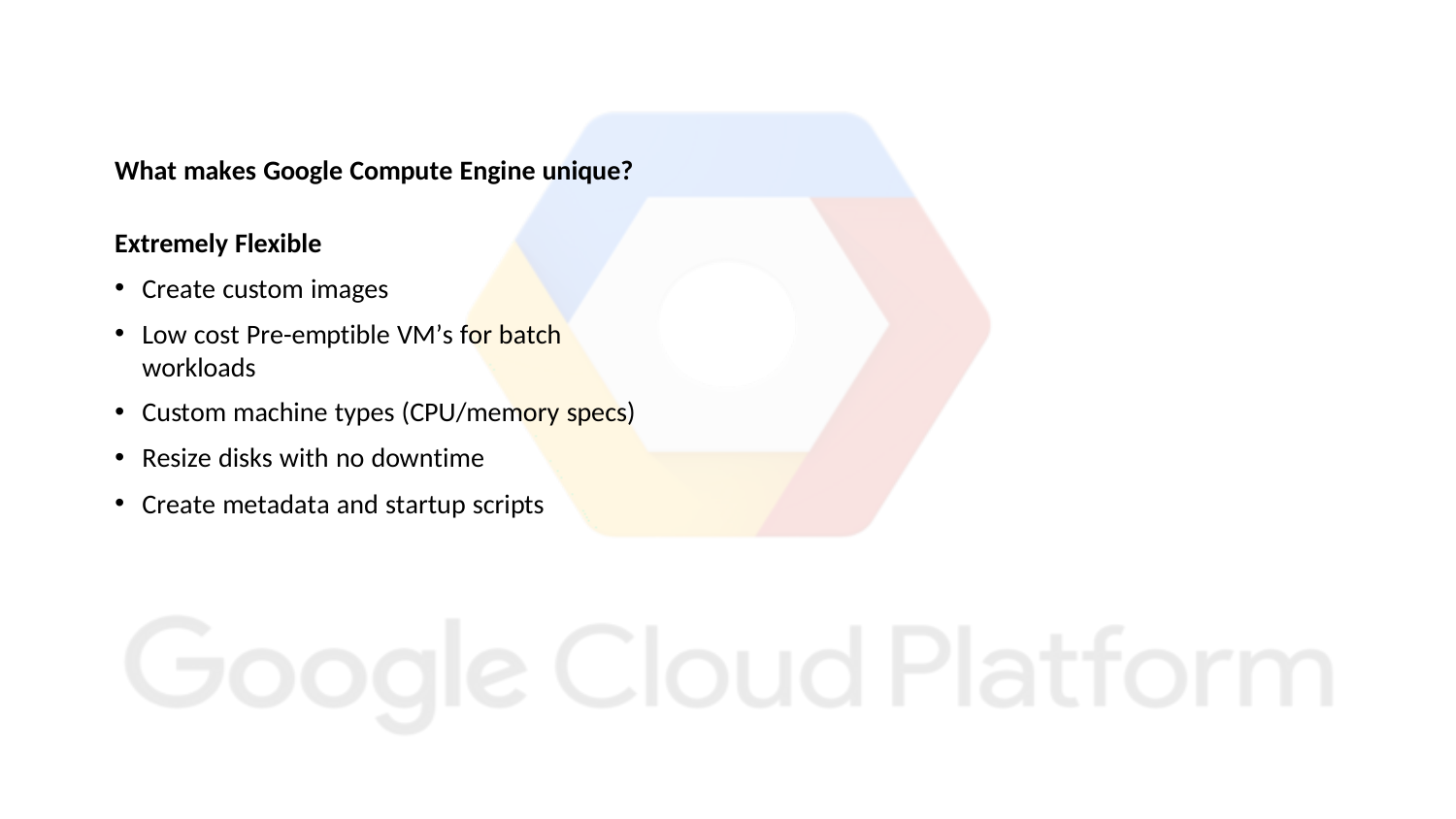

What makes Google Compute Engine unique?

Extremely Flexible
Create custom images
Low cost Pre-emptible VM’s for batch workloads
Custom machine types (CPU/memory specs)
Resize disks with no downtime
Create metadata and startup scripts